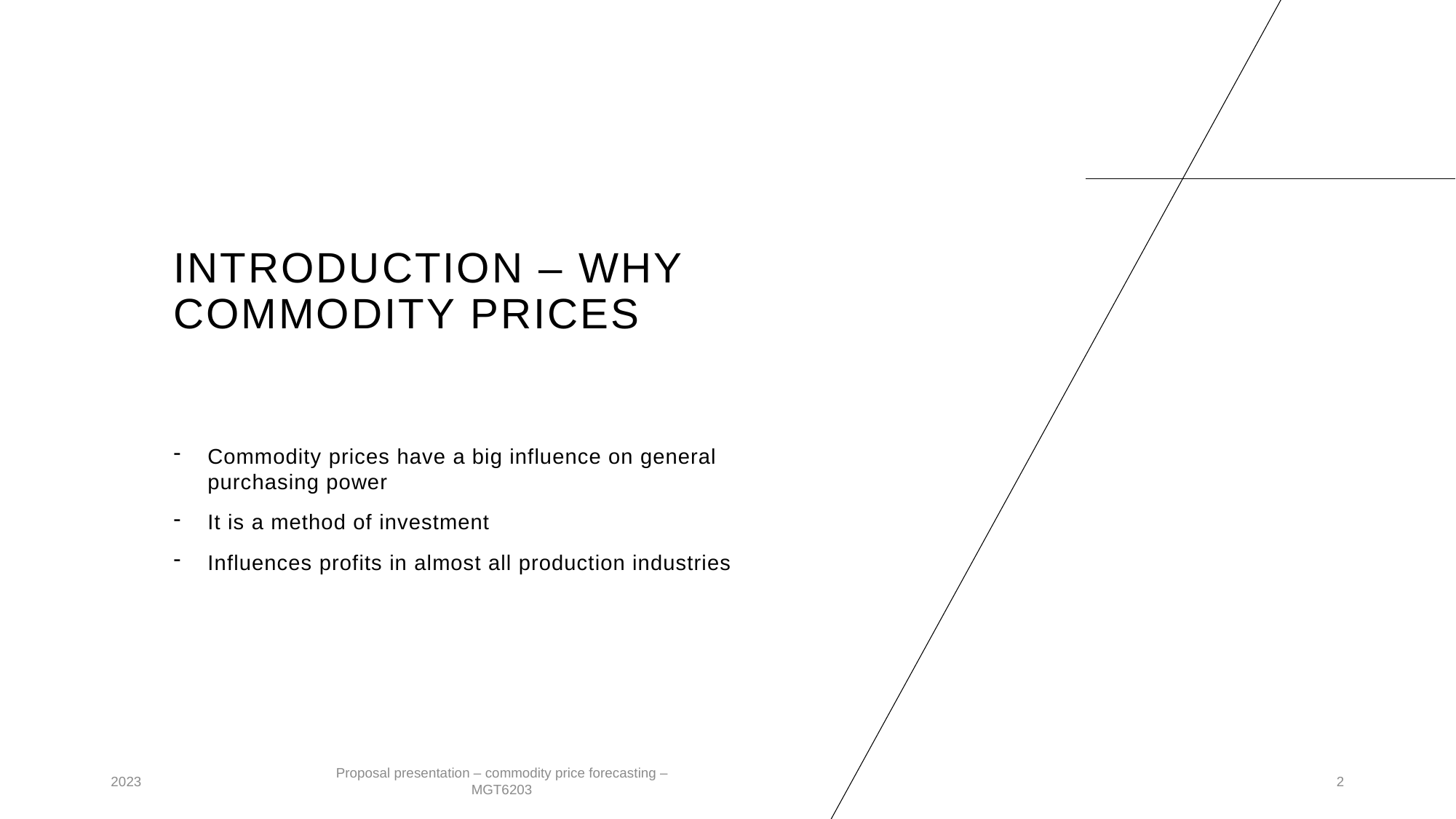

# INTRODUCTION – why commodity prices
Commodity prices have a big influence on general purchasing power
It is a method of investment
Influences profits in almost all production industries
2023
Proposal presentation – commodity price forecasting – MGT6203
2